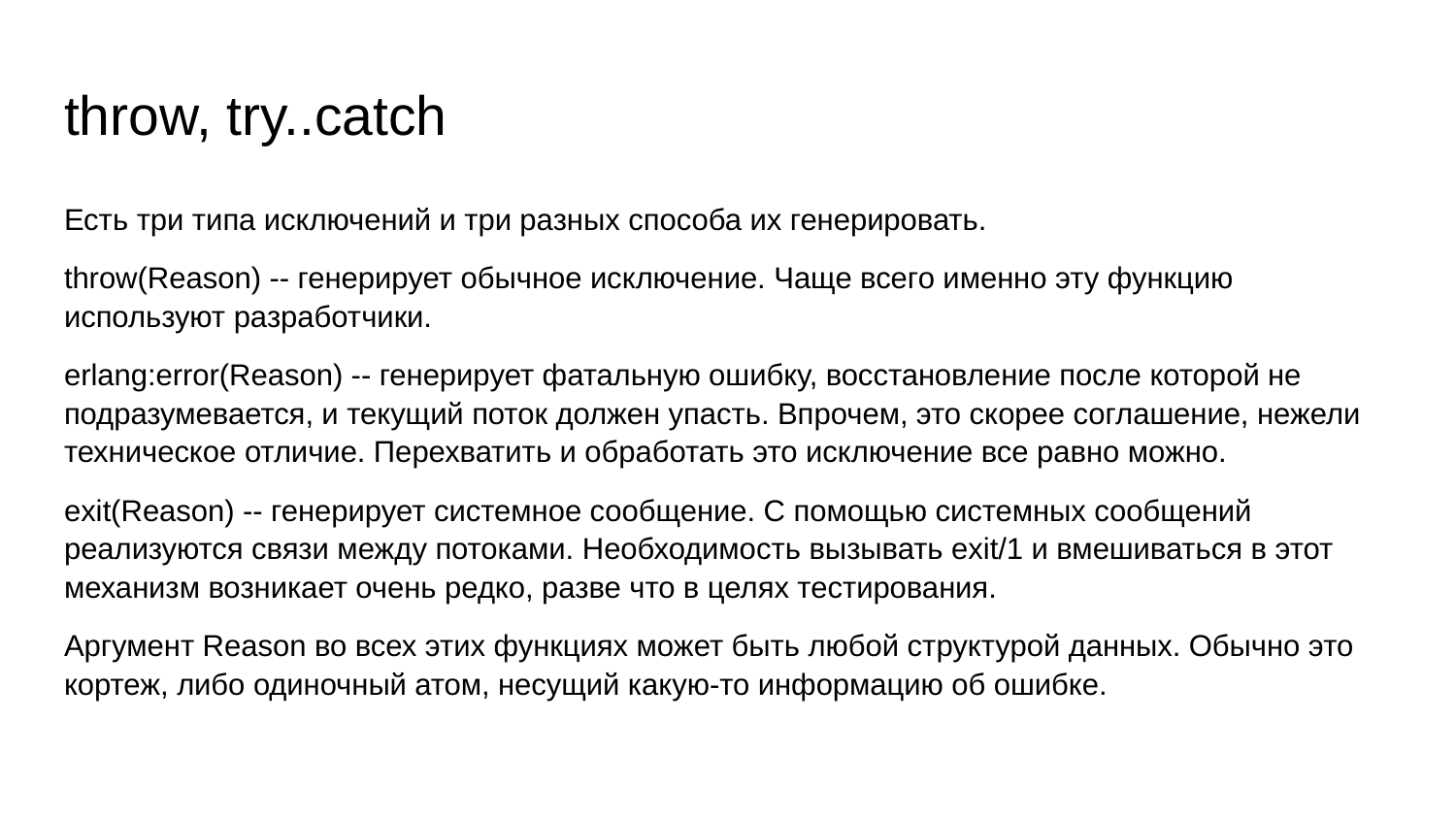

# throw, try..catch
Есть три типа исключений и три разных способа их генерировать.
throw(Reason) -- генерирует обычное исключение. Чаще всего именно эту функцию используют разработчики.
erlang:error(Reason) -- генерирует фатальную ошибку, восстановление после которой не подразумевается, и текущий поток должен упасть. Впрочем, это скорее соглашение, нежели техническое отличие. Перехватить и обработать это исключение все равно можно.
exit(Reason) -- генерирует системное сообщение. С помощью системных сообщений реализуются связи между потоками. Необходимость вызывать exit/1 и вмешиваться в этот механизм возникает очень редко, разве что в целях тестирования.
Аргумент Reason во всех этих функциях может быть любой структурой данных. Обычно это кортеж, либо одиночный атом, несущий какую-то информацию об ошибке.